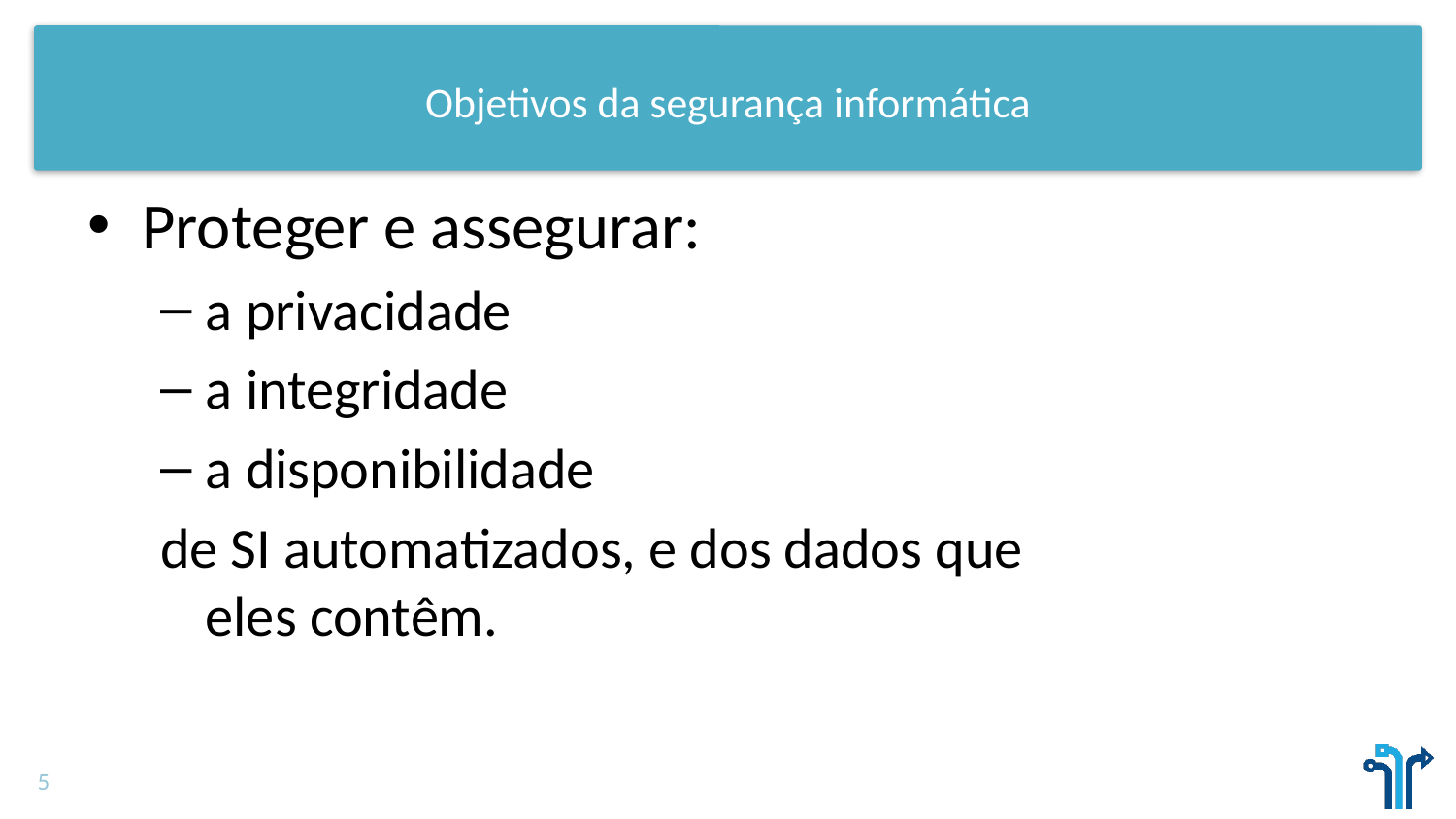

# Objetivos da segurança informática
Proteger e assegurar:
a privacidade
a integridade
a disponibilidade
de SI automatizados, e dos dados que eles contêm.
5